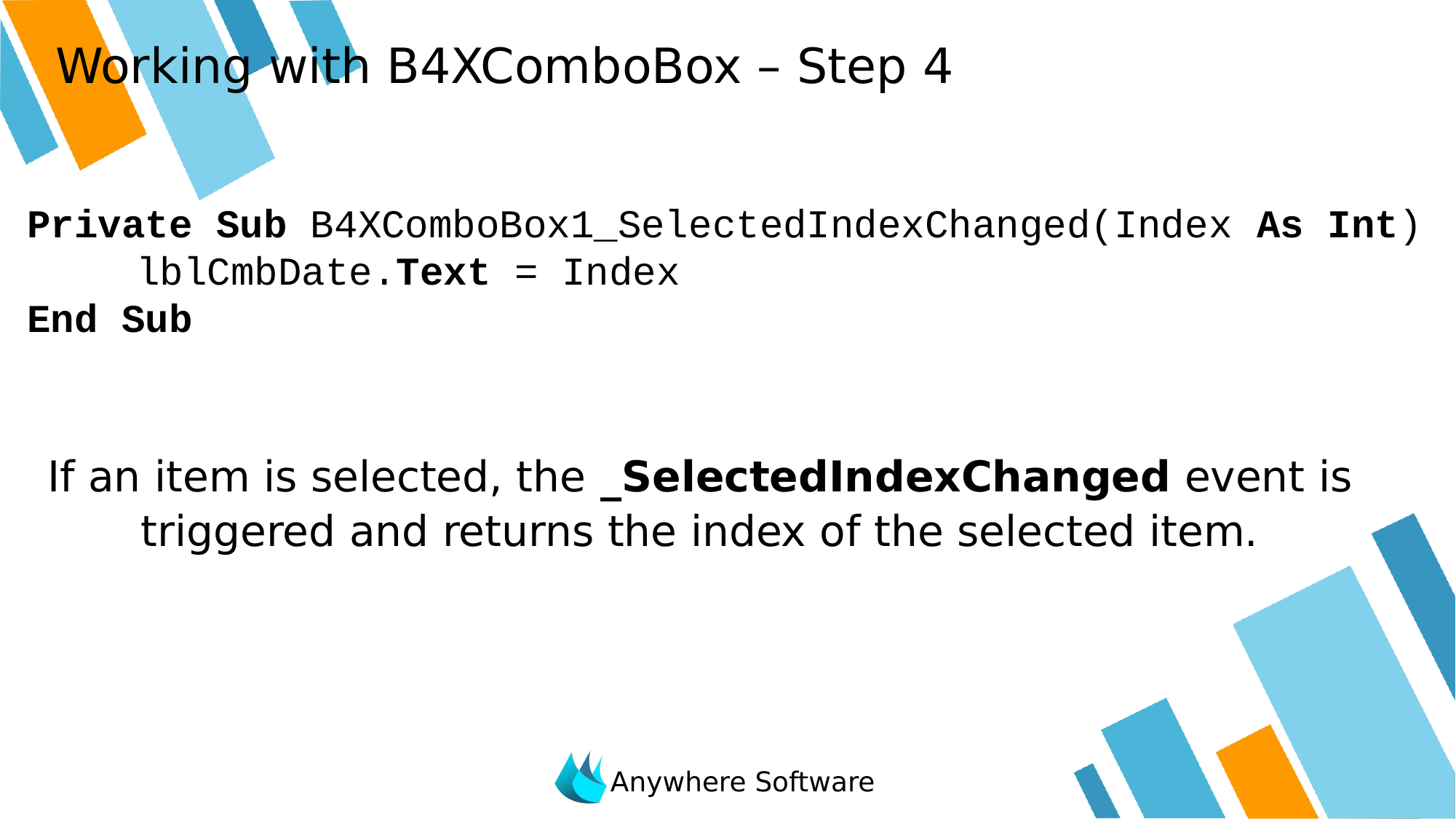

# Working with B4XComboBox – Step 4
Private Sub B4XComboBox1_SelectedIndexChanged(Index As Int)
	lblCmbDate.Text = Index
End Sub
If an item is selected, the _SelectedIndexChanged event is triggered and returns the index of the selected item.